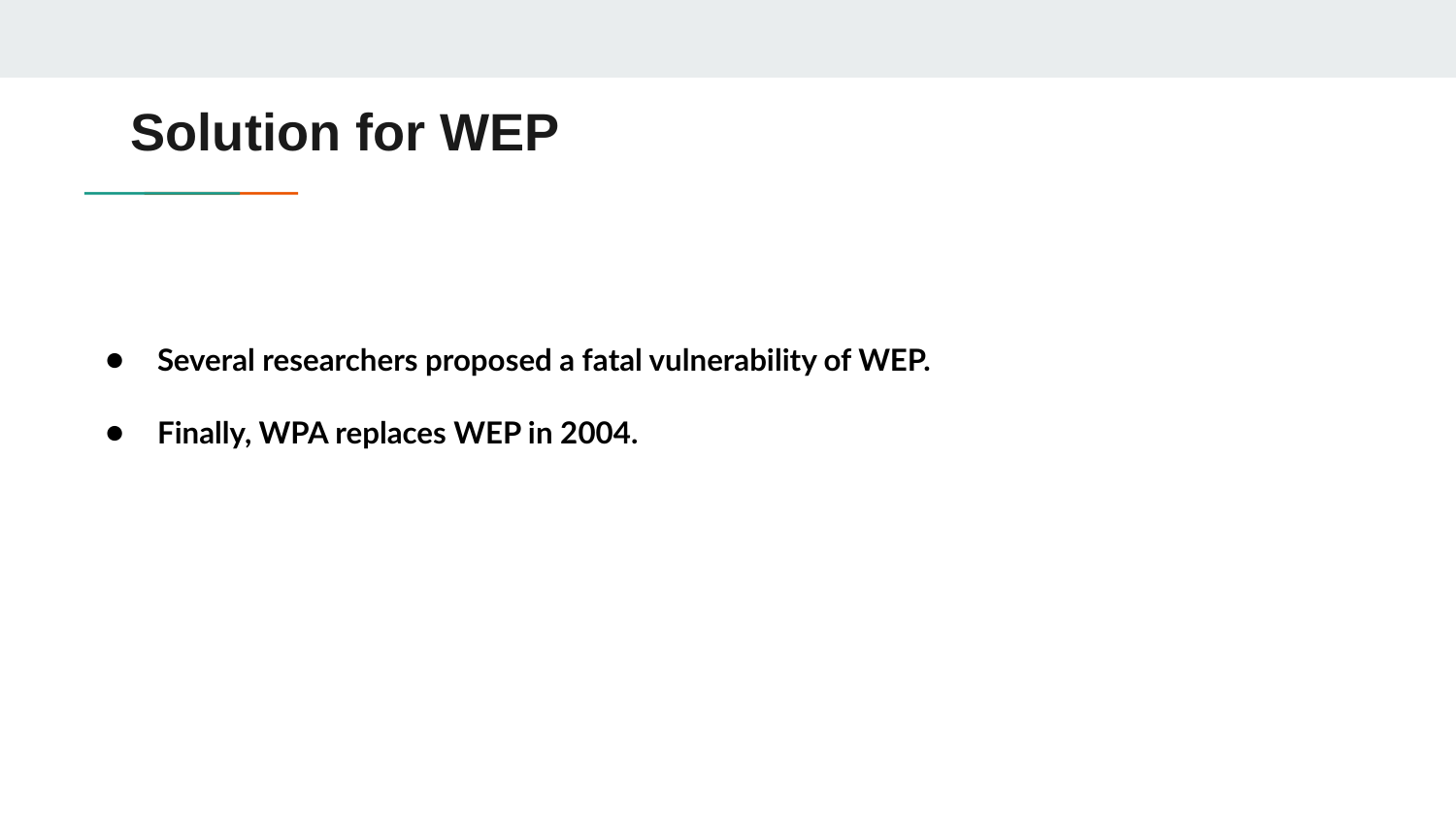

# Solution for WEP

Several researchers proposed a fatal vulnerability of WEP.
Finally, WPA replaces WEP in 2004.